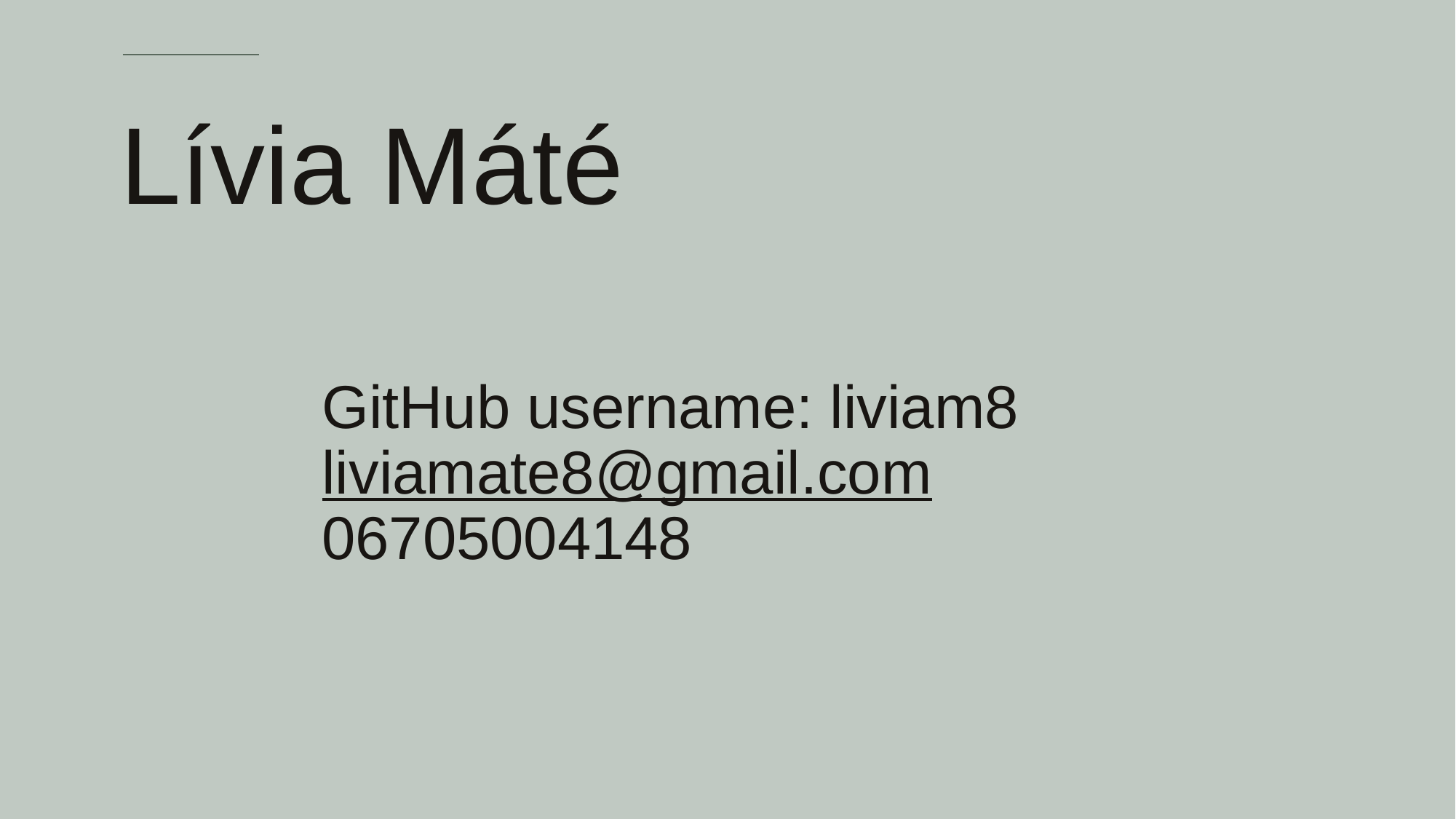

# Lívia Máté
GitHub username: liviam8
liviamate8@gmail.com
06705004148